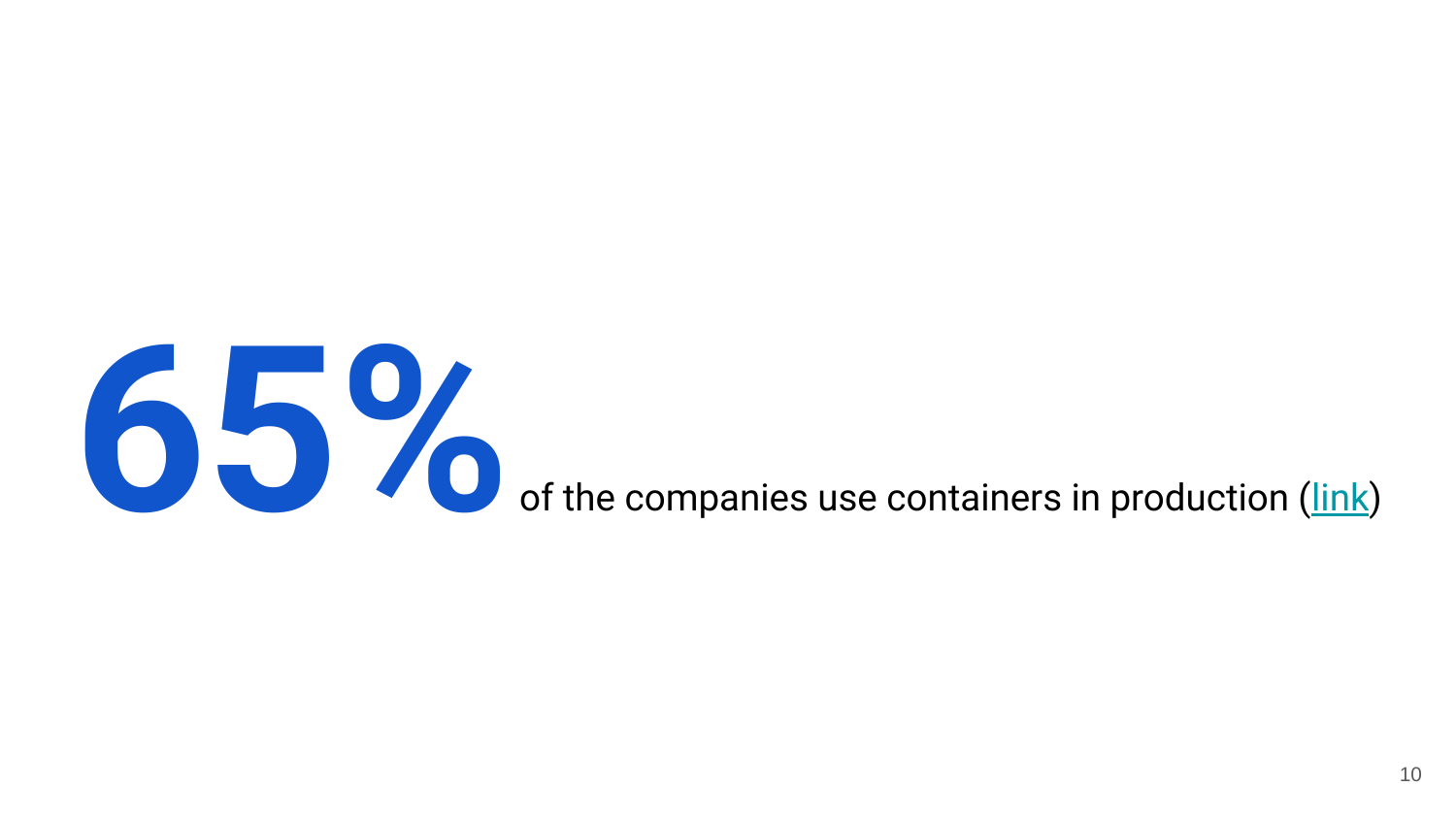

65% of the companies use containers in production (link)
10